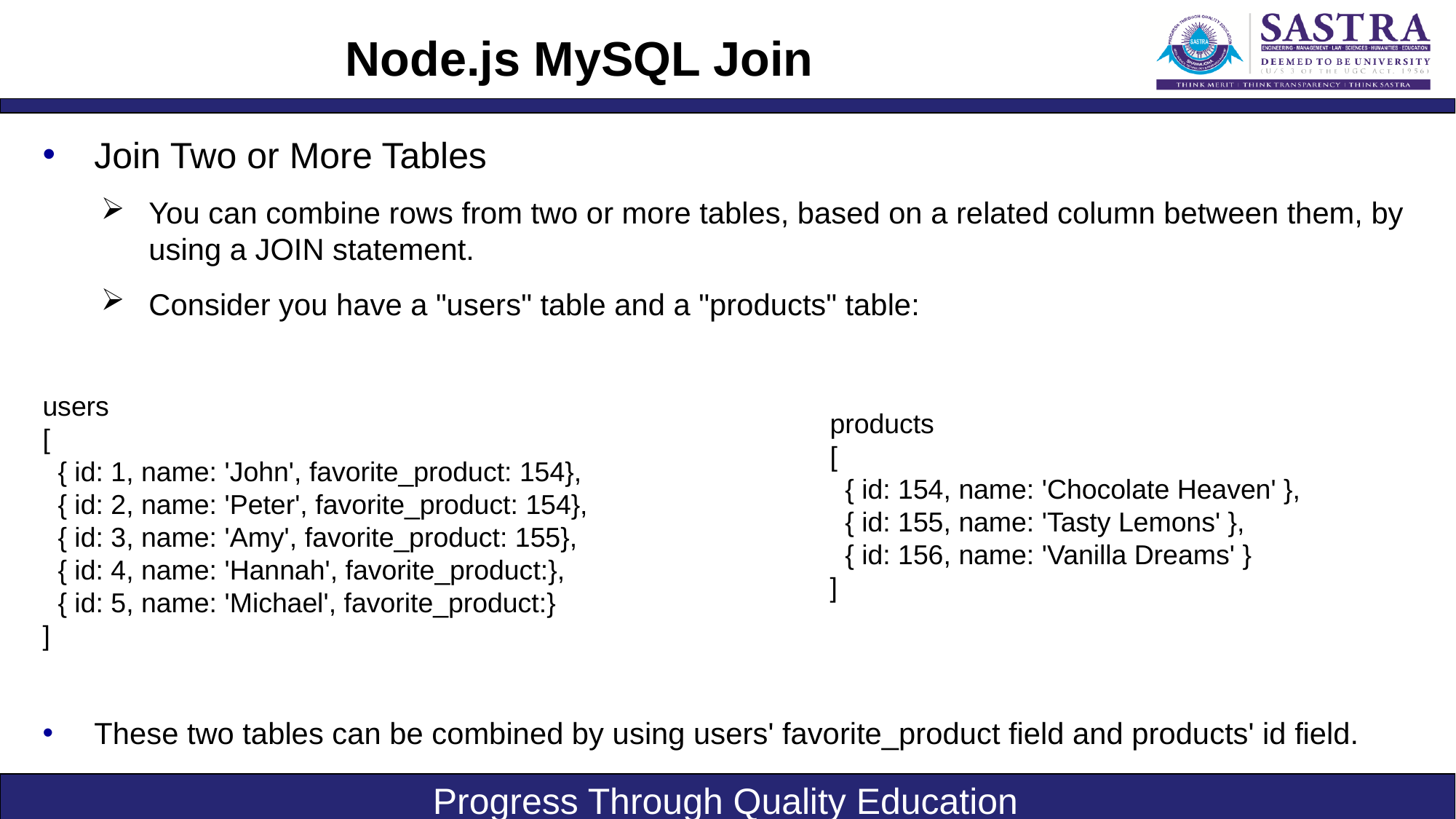

# Node.js MySQL Join
Join Two or More Tables
You can combine rows from two or more tables, based on a related column between them, by using a JOIN statement.
Consider you have a "users" table and a "products" table:

users
[
  { id: 1, name: 'John', favorite_product: 154},
  { id: 2, name: 'Peter', favorite_product: 154},
  { id: 3, name: 'Amy', favorite_product: 155},
  { id: 4, name: 'Hannah', favorite_product:},
  { id: 5, name: 'Michael', favorite_product:}
]

These two tables can be combined by using users' favorite_product field and products' id field.
products
[
  { id: 154, name: 'Chocolate Heaven' },
  { id: 155, name: 'Tasty Lemons' },
  { id: 156, name: 'Vanilla Dreams' }
]